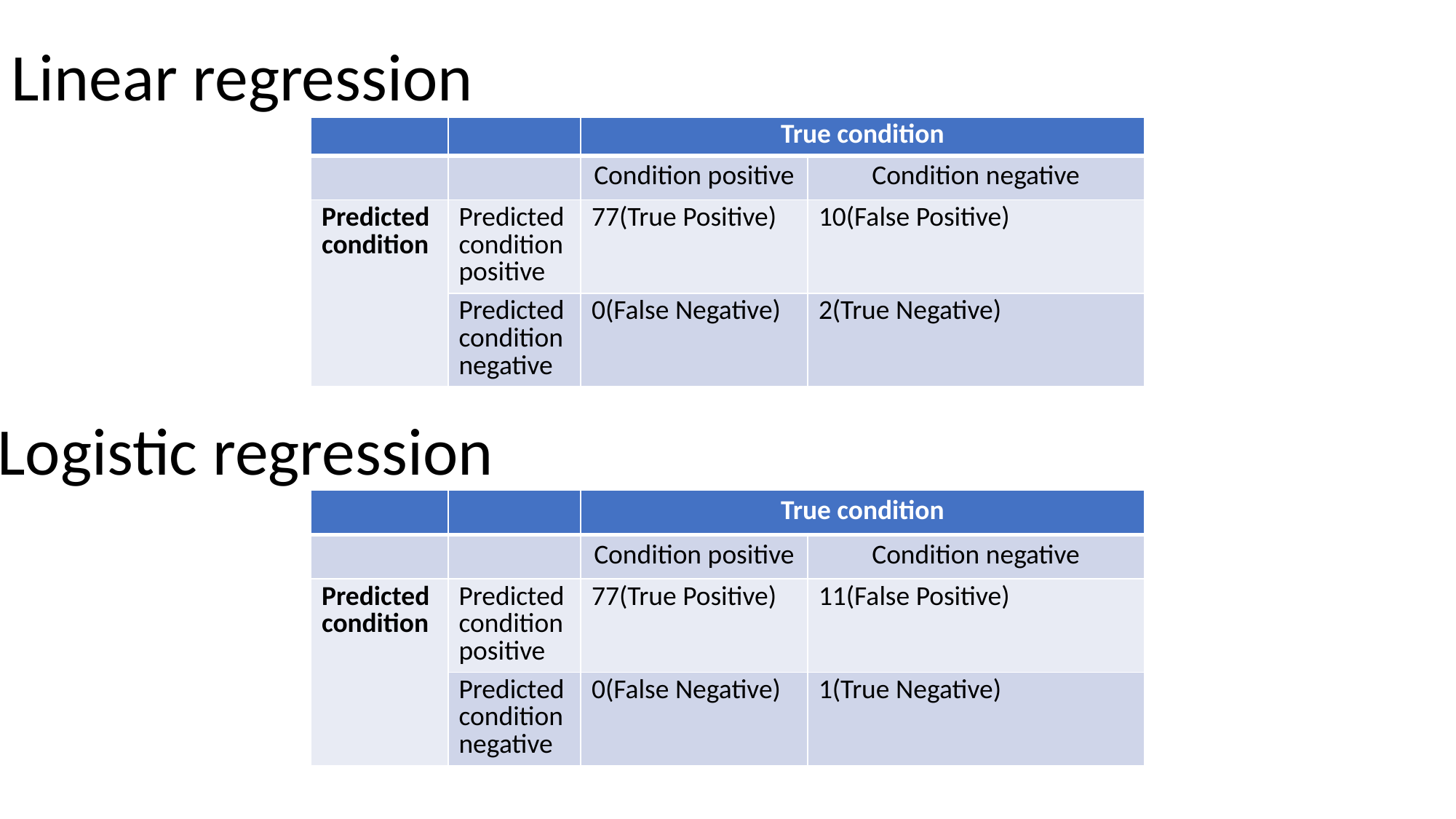

# Linear regression
|  |  | True condition |  |
| --- | --- | --- | --- |
|  |  | Condition positive | Condition negative |
| Predicted condition | Predicted condition positive | 77(True Positive) | 10(False Positive) |
|  | Predicted condition negative | 0(False Negative) | 2(True Negative) |
Logistic regression
|  |  | True condition |  |
| --- | --- | --- | --- |
|  |  | Condition positive | Condition negative |
| Predicted condition | Predicted condition positive | 77(True Positive) | 11(False Positive) |
|  | Predicted condition negative | 0(False Negative) | 1(True Negative) |